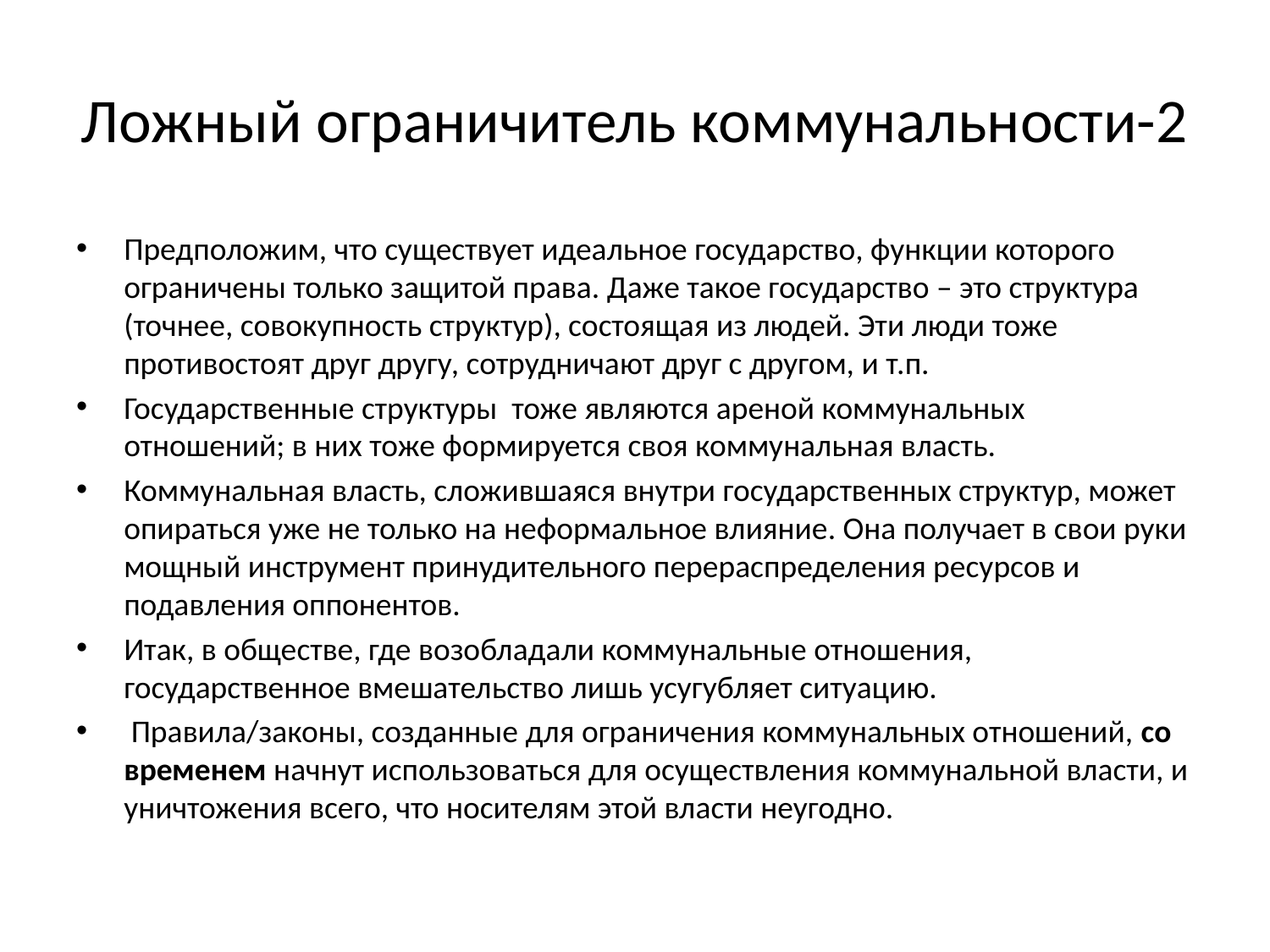

# Ложный ограничитель коммунальности-2
Предположим, что существует идеальное государство, функции которого ограничены только защитой права. Даже такое государство – это структура (точнее, совокупность структур), состоящая из людей. Эти люди тоже противостоят друг другу, сотрудничают друг с другом, и т.п.
Государственные структуры  тоже являются ареной коммунальных отношений; в них тоже формируется своя коммунальная власть.
Коммунальная власть, сложившаяся внутри государственных структур, может опираться уже не только на неформальное влияние. Она получает в свои руки мощный инструмент принудительного перераспределения ресурсов и подавления оппонентов.
Итак, в обществе, где возобладали коммунальные отношения, государственное вмешательство лишь усугубляет ситуацию.
 Правила/законы, созданные для ограничения коммунальных отношений, со временем начнут использоваться для осуществления коммунальной власти, и уничтожения всего, что носителям этой власти неугодно.